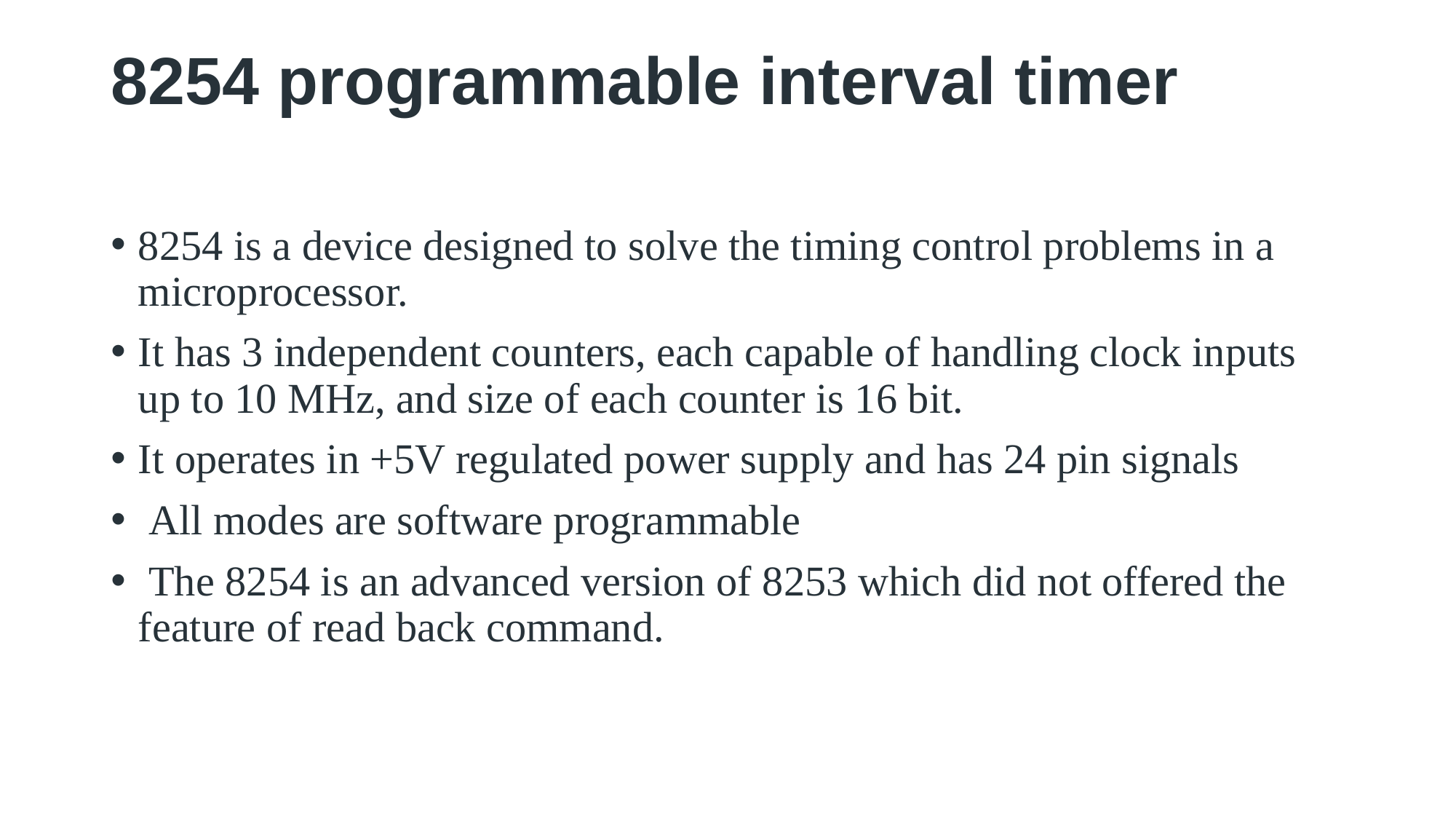

# 8254 programmable interval timer
8254 is a device designed to solve the timing control problems in a microprocessor.
It has 3 independent counters, each capable of handling clock inputs up to 10 MHz, and size of each counter is 16 bit.
It operates in +5V regulated power supply and has 24 pin signals
 All modes are software programmable
 The 8254 is an advanced version of 8253 which did not offered the feature of read back command.